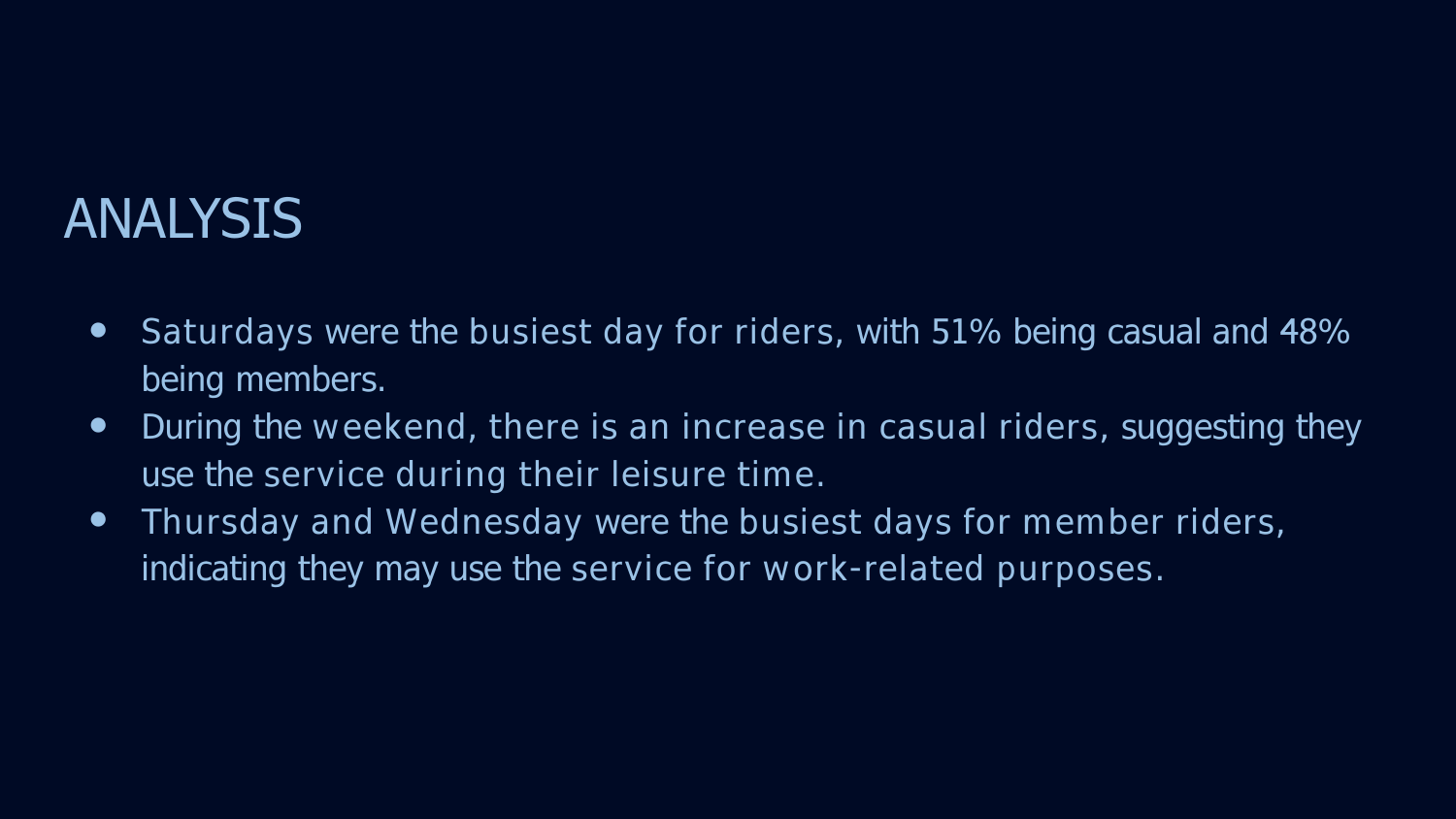

# ANALYSIS
Saturdays were the busiest day for riders, with 51% being casual and 48% being members.
During the weekend, there is an increase in casual riders, suggesting they use the service during their leisure time.
Thursday and Wednesday were the busiest days for member riders, indicating they may use the service for work-related purposes.